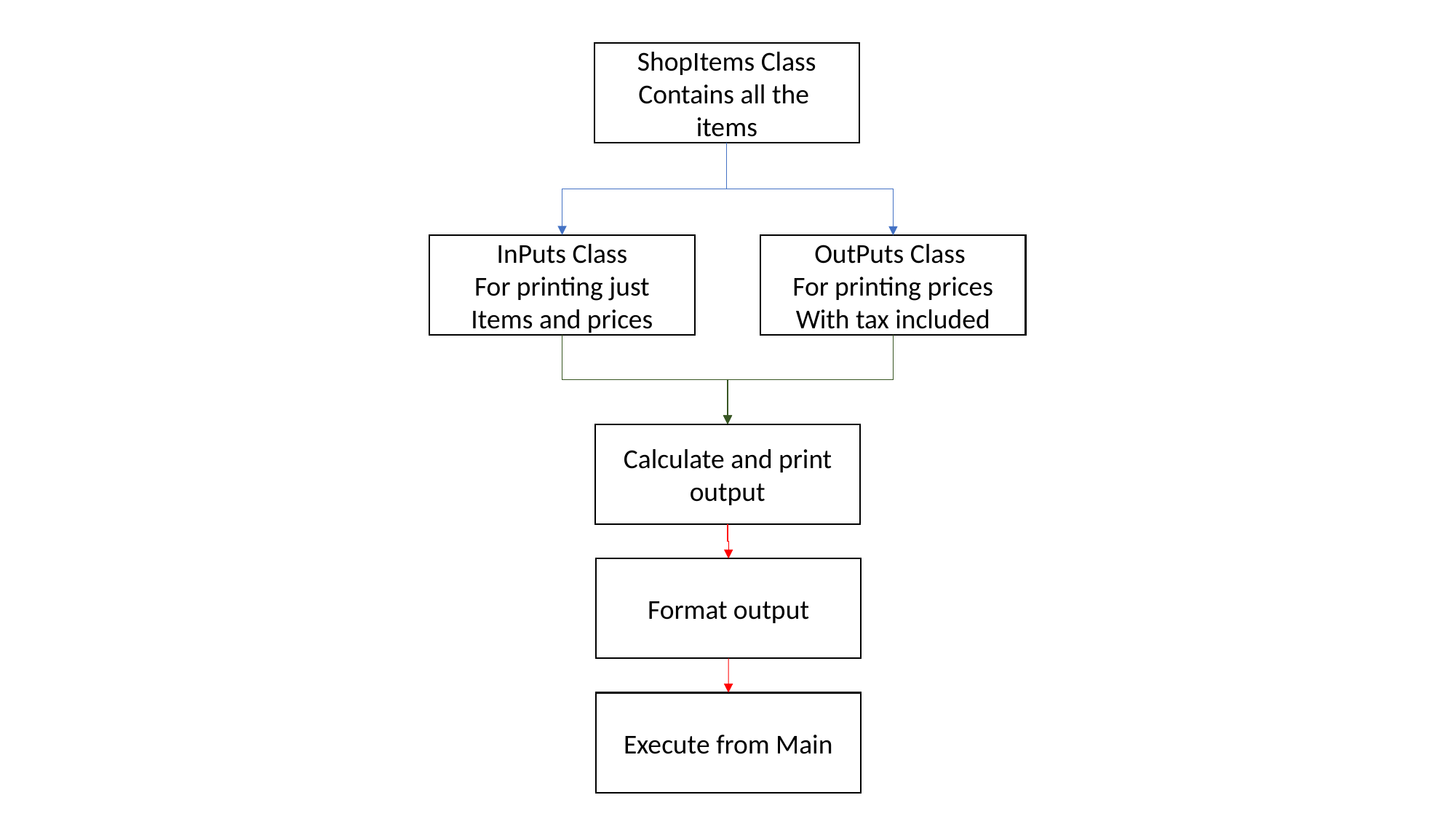

ShopItems Class
Contains all the
items
InPuts Class
For printing just
Items and prices
OutPuts Class
For printing prices
With tax included
Calculate and print
output
Format output
Execute from Main